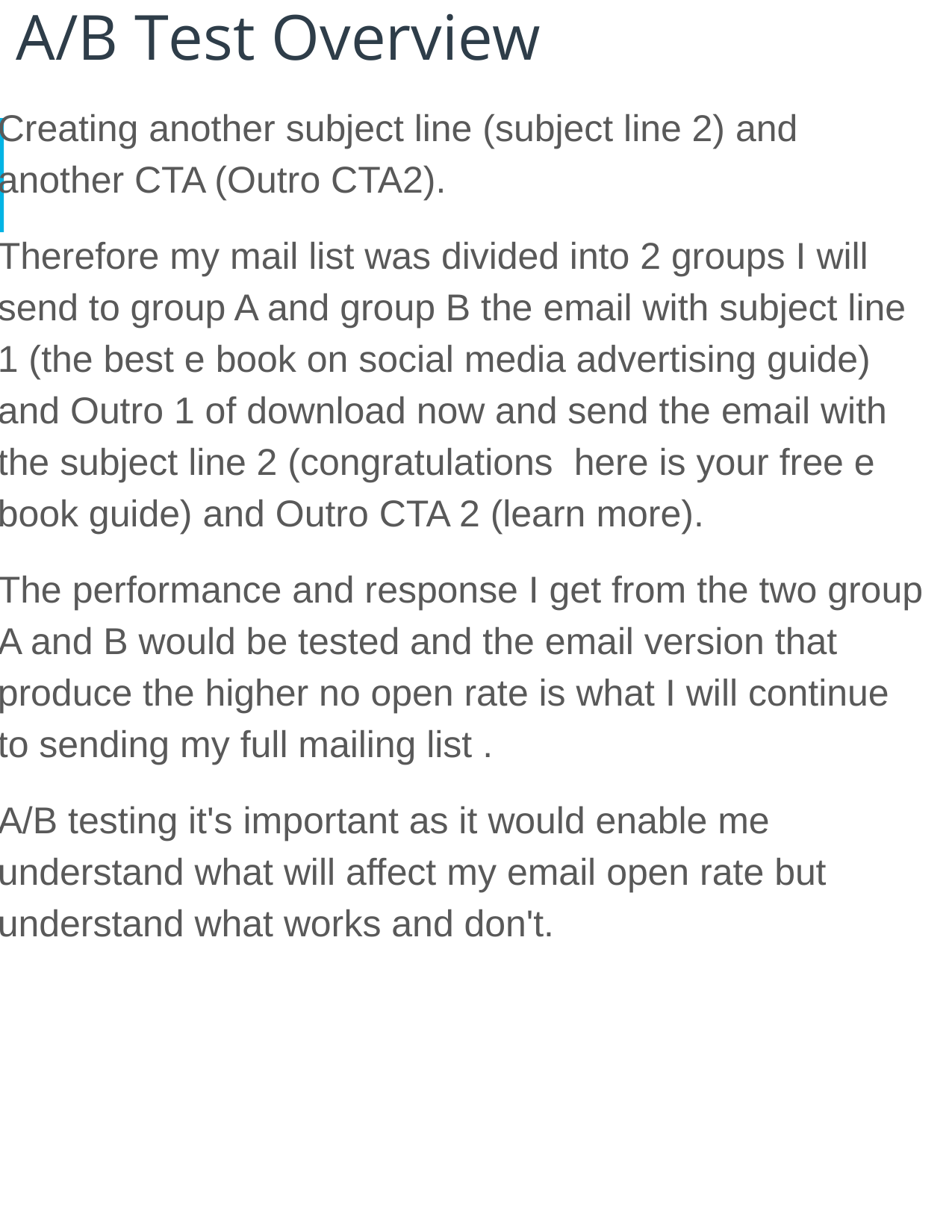

# A/B Test Overview
Creating another subject line (subject line 2) and another CTA (Outro CTA2).
Therefore my mail list was divided into 2 groups I will send to group A and group B the email with subject line 1 (the best e book on social media advertising guide) and Outro 1 of download now and send the email with the subject line 2 (congratulations  here is your free e book guide) and Outro CTA 2 (learn more).
The performance and response I get from the two group A and B would be tested and the email version that produce the higher no open rate is what I will continue to sending my full mailing list .
A/B testing it's important as it would enable me  understand what will affect my email open rate but understand what works and don't.